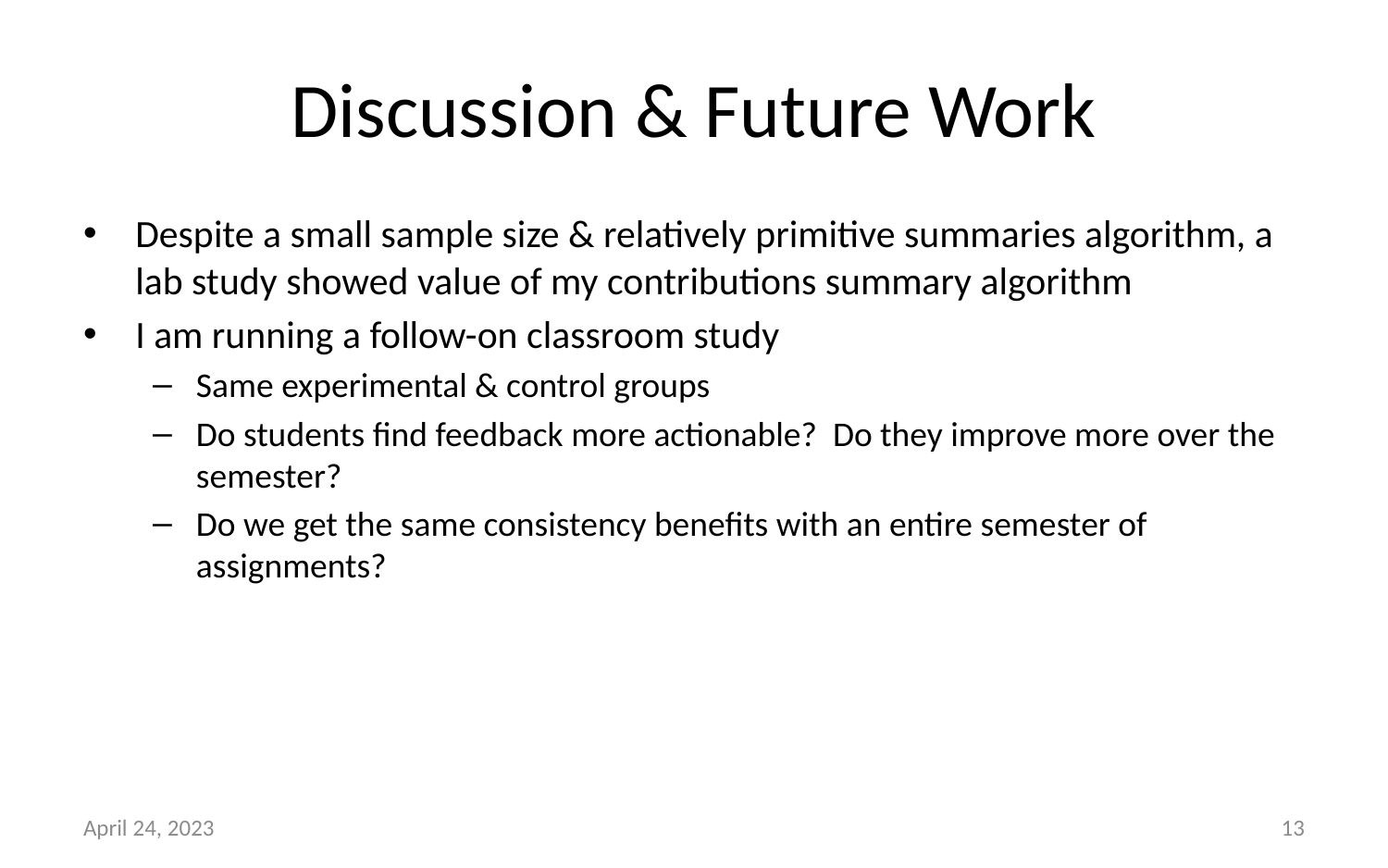

# Discussion & Future Work
Despite a small sample size & relatively primitive summaries algorithm, a lab study showed value of my contributions summary algorithm
I am running a follow-on classroom study
Same experimental & control groups
Do students find feedback more actionable?  Do they improve more over the semester?
Do we get the same consistency benefits with an entire semester of assignments?
April 24, 2023
13